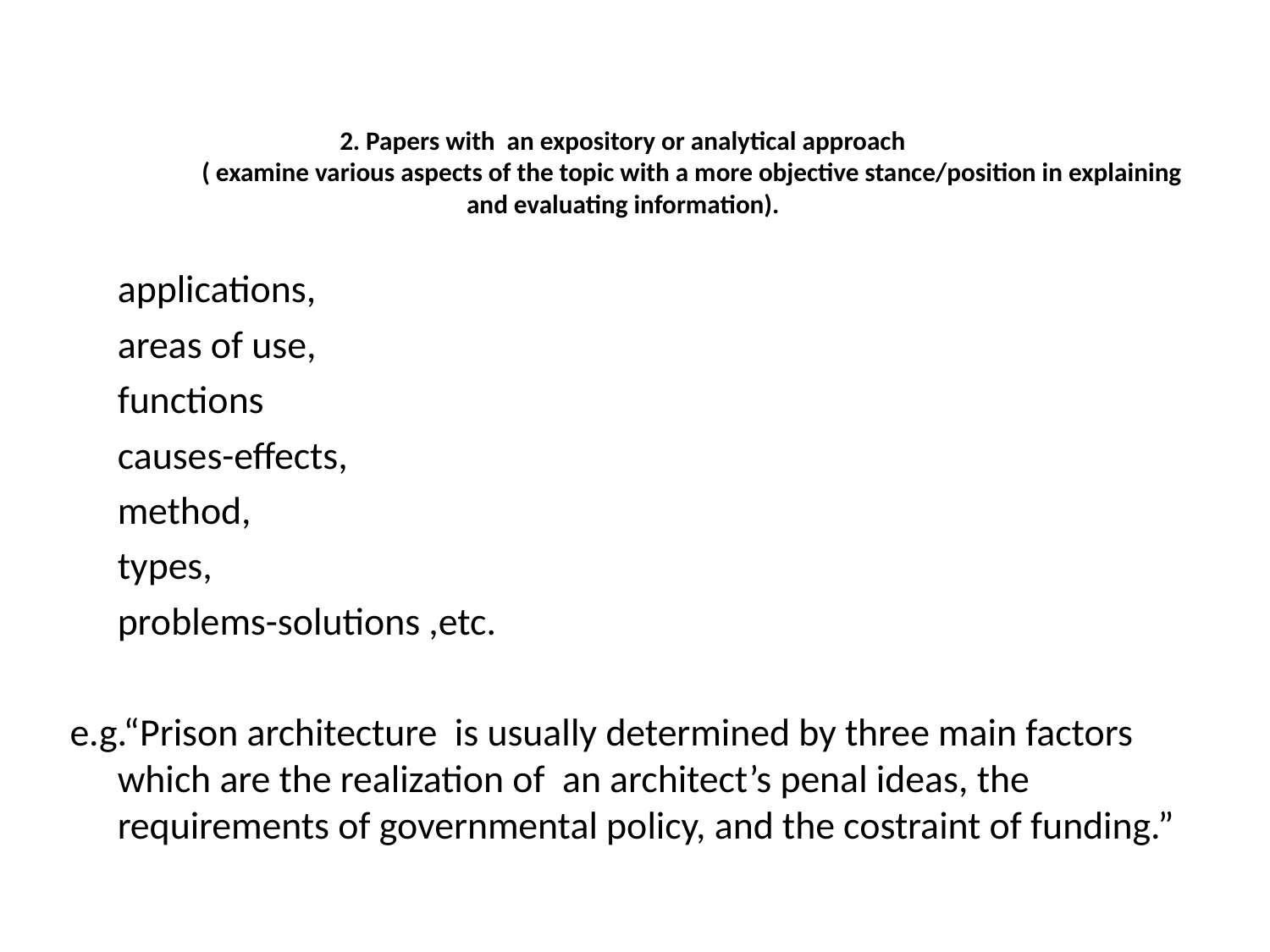

# 2. Papers with  an expository or analytical approach ( examine various aspects of the topic with a more objective stance/position in explaining and evaluating information).
	applications,
	areas of use,
	functions
	causes-effects,
	method,
	types,
	problems-solutions ,etc.

e.g.“Prison architecture  is usually determined by three main factors which are the realization of  an architect’s penal ideas, the requirements of governmental policy, and the costraint of funding.”